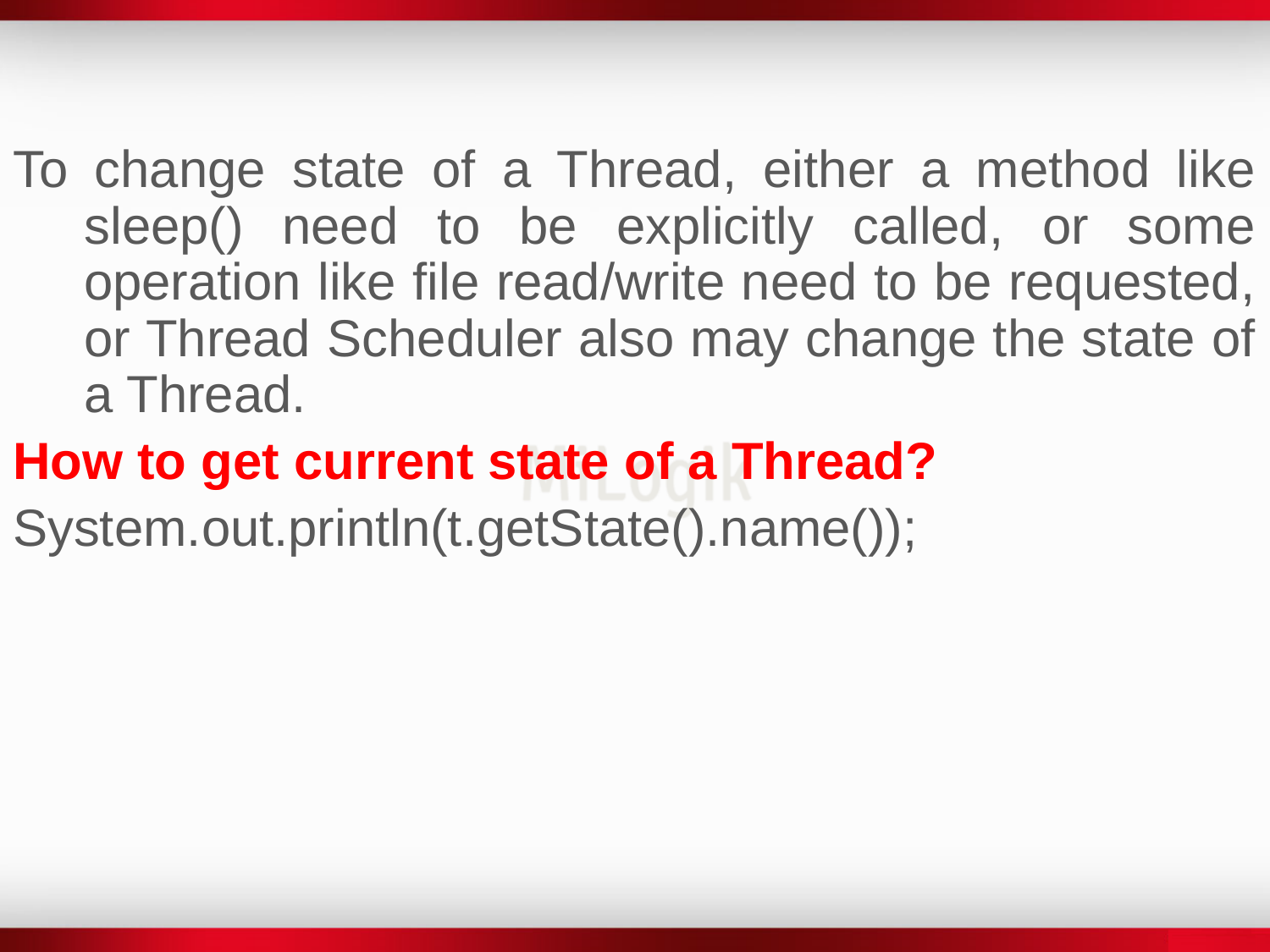

To change state of a Thread, either a method like sleep() need to be explicitly called, or some operation like file read/write need to be requested, or Thread Scheduler also may change the state of a Thread.
How to get current state of a Thread?
System.out.println(t.getState().name());